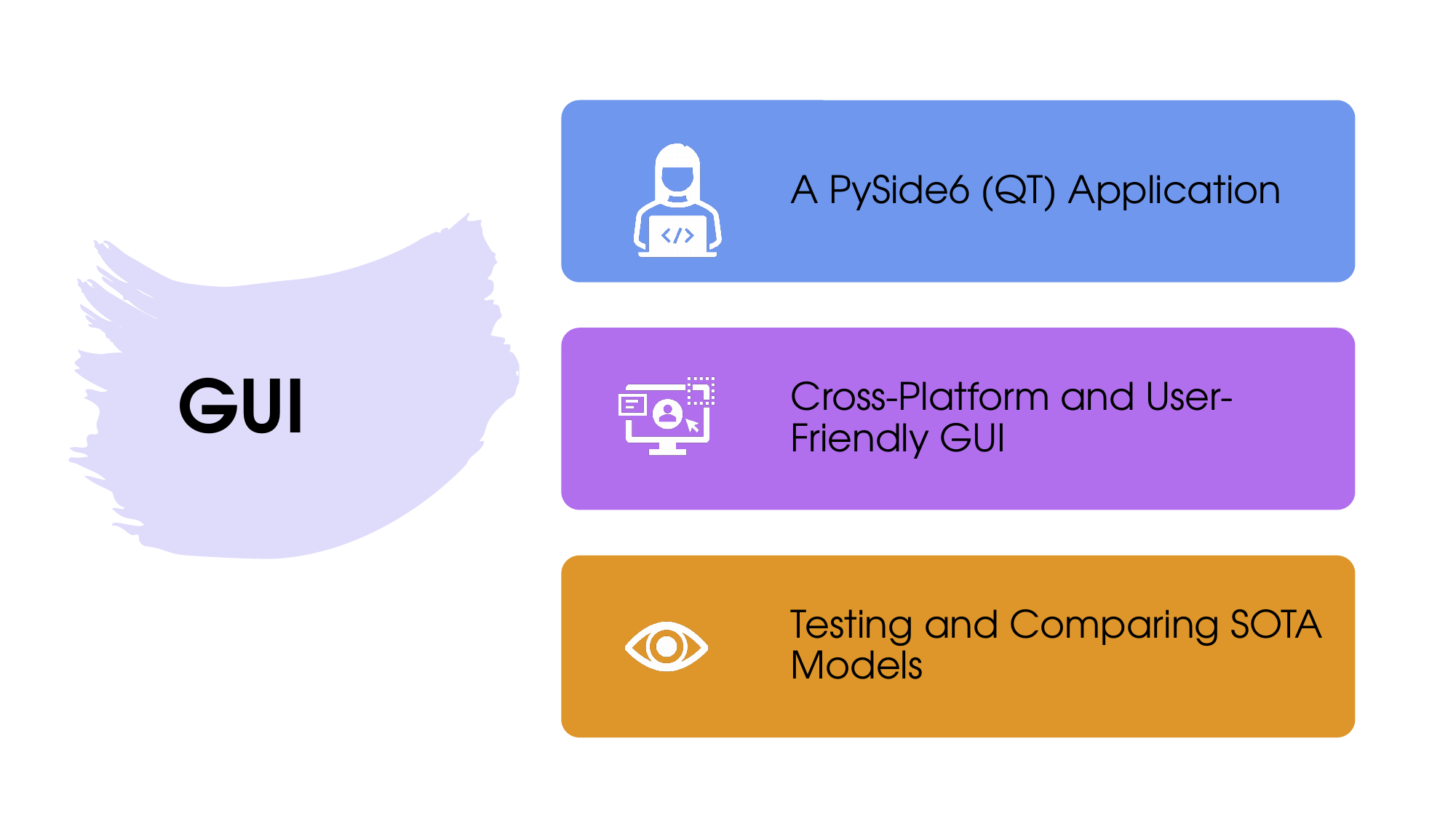

A PySide6 (QT) Application
Cross-Platform and User-Friendly GUI
Testing and Comparing SOTA Models

# GUI